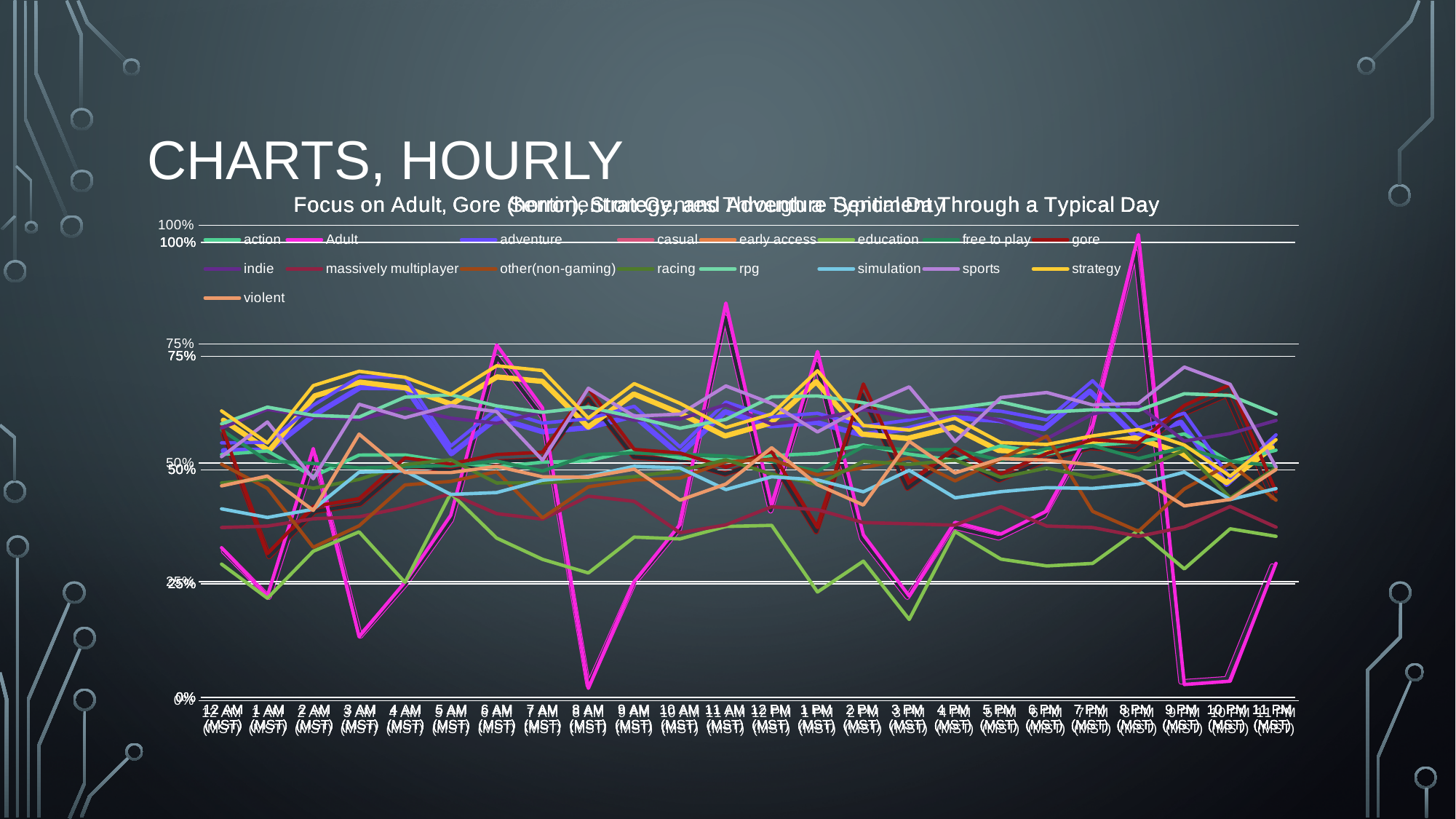

# Charts, Hourly

### Chart: Focus on Adult, Gore (horror), Strategy, and Adventure Sentiment Through a Typical Day

| Category | Adult | adventure | gore | strategy |
|---|---|---|---|---|
| 12 AM (MST) | 0.32177347 | 0.5423571740645161 | 0.5779377105000001 | 0.6094963855263158 |
| 1 AM (MST) | 0.22009684 | 0.5434423391617648 | 0.30931906387499997 | 0.5421067850869565 |
| 2 AM (MST) | 0.53038288625 | 0.6213540573999997 | 0.4084714184 | 0.6627395258076922 |
| 3 AM (MST) | 0.13452098 | 0.6812928271684212 | 0.42501574225000005 | 0.692942382448276 |
| 4 AM (MST) | 0.24926932185714287 | 0.6803467838103449 | 0.5107320651764706 | 0.6803045138372091 |
| 5 AM (MST) | 0.39014384066666663 | 0.5357343074240504 | 0.4980983674482759 | 0.6444078644893615 |
| 6 AM (MST) | 0.7483508045 | 0.6135890971954542 | 0.5178353680270269 | 0.7045198484210525 |
| 7 AM (MST) | 0.616009315 | 0.5839940641928252 | 0.5226782994615385 | 0.6945585344655174 |
| 8 AM (MST) | 0.026116344500000003 | 0.5930468631377547 | 0.656641464151515 | 0.5943584894459459 |
| 9 AM (MST) | 0.25027389666666666 | 0.6191867333655918 | 0.5285924489333335 | 0.6669713851000001 |
| 10 AM (MST) | 0.37058582475 | 0.5336454537348068 | 0.5209854114999999 | 0.6253536636716415 |
| 11 AM (MST) | 0.8363669579999999 | 0.6281177919650002 | 0.49105030372413794 | 0.5746747801702128 |
| 12 PM (MST) | 0.41011063 | 0.5970051461223407 | 0.5241086622142858 | 0.6029918780454546 |
| 1 PM (MST) | 0.7345319885 | 0.6045767366513162 | 0.36418748321739125 | 0.6940041743437501 |
| 2 PM (MST) | 0.34888005 | 0.5772664094597703 | 0.666249701 | 0.57895022386 |
| 3 PM (MST) | 0.220088029 | 0.5903668382643675 | 0.4596934104137932 | 0.5692597421750001 |
| 4 PM (MST) | 0.37521033987499997 | 0.6150211783184357 | 0.5319920901923078 | 0.593895242734375 |
| 5 PM (MST) | 0.3506064993333333 | 0.6089578480277775 | 0.47708949 | 0.5429881197692309 |
| 6 PM (MST) | 0.3990347406666667 | 0.5907388467894737 | 0.5200867432307692 | 0.5389302966744186 |
| 7 PM (MST) | 0.57957251 | 0.6731028717119996 | 0.5490785996086956 | 0.5569831595000001 |
| 8 PM (MST) | 0.98037682 | 0.5737857096551724 | 0.542709398 | 0.5704463344642858 |
| 9 PM (MST) | 0.03407591 | 0.6048391505855857 | 0.6209517494999999 | 0.5377403553809523 |
| 10 PM (MST) | 0.041031255999999995 | 0.46832947431081084 | 0.6646664767272727 | 0.4722667402857142 |
| 11 PM (MST) | 0.28890627333333335 | 0.5592112410289857 | 0.43932335499999997 | 0.5489791927999998 |

### Chart: Focus on Adult, Gore (horror), Strategy, and Adventure Sentiment Through a Typical Day

| Category | Adult | adventure | gore | strategy |
|---|---|---|---|---|
| 12 AM (MST) | 0.32177347 | 0.5423571740645161 | 0.5779377105000001 | 0.6094963855263158 |
| 1 AM (MST) | 0.22009684 | 0.5434423391617648 | 0.30931906387499997 | 0.5421067850869565 |
| 2 AM (MST) | 0.53038288625 | 0.6213540573999997 | 0.4084714184 | 0.6627395258076922 |
| 3 AM (MST) | 0.13452098 | 0.6812928271684212 | 0.42501574225000005 | 0.692942382448276 |
| 4 AM (MST) | 0.24926932185714287 | 0.6803467838103449 | 0.5107320651764706 | 0.6803045138372091 |
| 5 AM (MST) | 0.39014384066666663 | 0.5357343074240504 | 0.4980983674482759 | 0.6444078644893615 |
| 6 AM (MST) | 0.7483508045 | 0.6135890971954542 | 0.5178353680270269 | 0.7045198484210525 |
| 7 AM (MST) | 0.616009315 | 0.5839940641928252 | 0.5226782994615385 | 0.6945585344655174 |
| 8 AM (MST) | 0.026116344500000003 | 0.5930468631377547 | 0.656641464151515 | 0.5943584894459459 |
| 9 AM (MST) | 0.25027389666666666 | 0.6191867333655918 | 0.5285924489333335 | 0.6669713851000001 |
| 10 AM (MST) | 0.37058582475 | 0.5336454537348068 | 0.5209854114999999 | 0.6253536636716415 |
| 11 AM (MST) | 0.8363669579999999 | 0.6281177919650002 | 0.49105030372413794 | 0.5746747801702128 |
| 12 PM (MST) | 0.41011063 | 0.5970051461223407 | 0.5241086622142858 | 0.6029918780454546 |
| 1 PM (MST) | 0.7345319885 | 0.6045767366513162 | 0.36418748321739125 | 0.6940041743437501 |
| 2 PM (MST) | 0.34888005 | 0.5772664094597703 | 0.666249701 | 0.57895022386 |
| 3 PM (MST) | 0.220088029 | 0.5903668382643675 | 0.4596934104137932 | 0.5692597421750001 |
| 4 PM (MST) | 0.37521033987499997 | 0.6150211783184357 | 0.5319920901923078 | 0.593895242734375 |
| 5 PM (MST) | 0.3506064993333333 | 0.6089578480277775 | 0.47708949 | 0.5429881197692309 |
| 6 PM (MST) | 0.3990347406666667 | 0.5907388467894737 | 0.5200867432307692 | 0.5389302966744186 |
| 7 PM (MST) | 0.57957251 | 0.6731028717119996 | 0.5490785996086956 | 0.5569831595000001 |
| 8 PM (MST) | 0.98037682 | 0.5737857096551724 | 0.542709398 | 0.5704463344642858 |
| 9 PM (MST) | 0.03407591 | 0.6048391505855857 | 0.6209517494999999 | 0.5377403553809523 |
| 10 PM (MST) | 0.041031255999999995 | 0.46832947431081084 | 0.6646664767272727 | 0.4722667402857142 |
| 11 PM (MST) | 0.28890627333333335 | 0.5592112410289857 | 0.43932335499999997 | 0.5489791927999998 |

### Chart: Focus on Adult, Gore (horror), Strategy, and Adventure Sentiment Through a Typical Day

| Category | Adult | adventure | gore | strategy |
|---|---|---|---|---|
| 12 AM (MST) | 0.32177347 | 0.5423571740645161 | 0.5779377105000001 | 0.6094963855263158 |
| 1 AM (MST) | 0.22009684 | 0.5434423391617648 | 0.30931906387499997 | 0.5421067850869565 |
| 2 AM (MST) | 0.53038288625 | 0.6213540573999997 | 0.4084714184 | 0.6627395258076922 |
| 3 AM (MST) | 0.13452098 | 0.6812928271684212 | 0.42501574225000005 | 0.692942382448276 |
| 4 AM (MST) | 0.24926932185714287 | 0.6803467838103449 | 0.5107320651764706 | 0.6803045138372091 |
| 5 AM (MST) | 0.39014384066666663 | 0.5357343074240504 | 0.4980983674482759 | 0.6444078644893615 |
| 6 AM (MST) | 0.7483508045 | 0.6135890971954542 | 0.5178353680270269 | 0.7045198484210525 |
| 7 AM (MST) | 0.616009315 | 0.5839940641928252 | 0.5226782994615385 | 0.6945585344655174 |
| 8 AM (MST) | 0.026116344500000003 | 0.5930468631377547 | 0.656641464151515 | 0.5943584894459459 |
| 9 AM (MST) | 0.25027389666666666 | 0.6191867333655918 | 0.5285924489333335 | 0.6669713851000001 |
| 10 AM (MST) | 0.37058582475 | 0.5336454537348068 | 0.5209854114999999 | 0.6253536636716415 |
| 11 AM (MST) | 0.8363669579999999 | 0.6281177919650002 | 0.49105030372413794 | 0.5746747801702128 |
| 12 PM (MST) | 0.41011063 | 0.5970051461223407 | 0.5241086622142858 | 0.6029918780454546 |
| 1 PM (MST) | 0.7345319885 | 0.6045767366513162 | 0.36418748321739125 | 0.6940041743437501 |
| 2 PM (MST) | 0.34888005 | 0.5772664094597703 | 0.666249701 | 0.57895022386 |
| 3 PM (MST) | 0.220088029 | 0.5903668382643675 | 0.4596934104137932 | 0.5692597421750001 |
| 4 PM (MST) | 0.37521033987499997 | 0.6150211783184357 | 0.5319920901923078 | 0.593895242734375 |
| 5 PM (MST) | 0.3506064993333333 | 0.6089578480277775 | 0.47708949 | 0.5429881197692309 |
| 6 PM (MST) | 0.3990347406666667 | 0.5907388467894737 | 0.5200867432307692 | 0.5389302966744186 |
| 7 PM (MST) | 0.57957251 | 0.6731028717119996 | 0.5490785996086956 | 0.5569831595000001 |
| 8 PM (MST) | 0.98037682 | 0.5737857096551724 | 0.542709398 | 0.5704463344642858 |
| 9 PM (MST) | 0.03407591 | 0.6048391505855857 | 0.6209517494999999 | 0.5377403553809523 |
| 10 PM (MST) | 0.041031255999999995 | 0.46832947431081084 | 0.6646664767272727 | 0.4722667402857142 |
| 11 PM (MST) | 0.28890627333333335 | 0.5592112410289857 | 0.43932335499999997 | 0.5489791927999998 |

### Chart: Focus on Adult, Gore (horror), Strategy, and Adventure Sentiment Through a Typical Day

| Category | Adult | adventure | gore | strategy |
|---|---|---|---|---|
| 12 AM (MST) | 0.32177347 | 0.5423571740645161 | 0.5779377105000001 | 0.6094963855263158 |
| 1 AM (MST) | 0.22009684 | 0.5434423391617648 | 0.30931906387499997 | 0.5421067850869565 |
| 2 AM (MST) | 0.53038288625 | 0.6213540573999997 | 0.4084714184 | 0.6627395258076922 |
| 3 AM (MST) | 0.13452098 | 0.6812928271684212 | 0.42501574225000005 | 0.692942382448276 |
| 4 AM (MST) | 0.24926932185714287 | 0.6803467838103449 | 0.5107320651764706 | 0.6803045138372091 |
| 5 AM (MST) | 0.39014384066666663 | 0.5357343074240504 | 0.4980983674482759 | 0.6444078644893615 |
| 6 AM (MST) | 0.7483508045 | 0.6135890971954542 | 0.5178353680270269 | 0.7045198484210525 |
| 7 AM (MST) | 0.616009315 | 0.5839940641928252 | 0.5226782994615385 | 0.6945585344655174 |
| 8 AM (MST) | 0.026116344500000003 | 0.5930468631377547 | 0.656641464151515 | 0.5943584894459459 |
| 9 AM (MST) | 0.25027389666666666 | 0.6191867333655918 | 0.5285924489333335 | 0.6669713851000001 |
| 10 AM (MST) | 0.37058582475 | 0.5336454537348068 | 0.5209854114999999 | 0.6253536636716415 |
| 11 AM (MST) | 0.8363669579999999 | 0.6281177919650002 | 0.49105030372413794 | 0.5746747801702128 |
| 12 PM (MST) | 0.41011063 | 0.5970051461223407 | 0.5241086622142858 | 0.6029918780454546 |
| 1 PM (MST) | 0.7345319885 | 0.6045767366513162 | 0.36418748321739125 | 0.6940041743437501 |
| 2 PM (MST) | 0.34888005 | 0.5772664094597703 | 0.666249701 | 0.57895022386 |
| 3 PM (MST) | 0.220088029 | 0.5903668382643675 | 0.4596934104137932 | 0.5692597421750001 |
| 4 PM (MST) | 0.37521033987499997 | 0.6150211783184357 | 0.5319920901923078 | 0.593895242734375 |
| 5 PM (MST) | 0.3506064993333333 | 0.6089578480277775 | 0.47708949 | 0.5429881197692309 |
| 6 PM (MST) | 0.3990347406666667 | 0.5907388467894737 | 0.5200867432307692 | 0.5389302966744186 |
| 7 PM (MST) | 0.57957251 | 0.6731028717119996 | 0.5490785996086956 | 0.5569831595000001 |
| 8 PM (MST) | 0.98037682 | 0.5737857096551724 | 0.542709398 | 0.5704463344642858 |
| 9 PM (MST) | 0.03407591 | 0.6048391505855857 | 0.6209517494999999 | 0.5377403553809523 |
| 10 PM (MST) | 0.041031255999999995 | 0.46832947431081084 | 0.6646664767272727 | 0.4722667402857142 |
| 11 PM (MST) | 0.28890627333333335 | 0.5592112410289857 | 0.43932335499999997 | 0.5489791927999998 |

### Chart: Sentiment on Genres Through a Typical Day

| Category | action | Adult | adventure | casual | early access | education | free to play | gore | indie | massively multiplayer | other(non-gaming) | racing | rpg | simulation | sports | strategy | violent |
|---|---|---|---|---|---|---|---|---|---|---|---|---|---|---|---|---|---|
| 12 AM (MST) | 0.5178260002055136 | 0.32177347 | 0.5423571740645161 | None | None | 0.28732316888888887 | 0.5697624968363637 | 0.5779377105000001 | 0.573663638118644 | 0.36422541474285713 | 0.4973198261860466 | 0.45800437608212574 | 0.5823678145492612 | 0.4034428182378853 | 0.5132283670000001 | 0.6094963855263158 | 0.45175887116923086 |
| 1 AM (MST) | 0.5253357384631581 | 0.22009684 | 0.5434423391617648 | None | 0.00068268 | 0.2154782989629629 | 0.504417303365854 | 0.30931906387499997 | 0.612905862046729 | 0.36722625403636366 | 0.4465914203235294 | 0.4661290918872551 | 0.617528922887608 | 0.38536511570370363 | 0.5863240934 | 0.5421067850869565 | 0.47249215541176476 |
| 2 AM (MST) | 0.47177749247869716 | 0.53038288625 | 0.6213540573999997 | None | None | 0.3142889773023257 | 0.49896738096347004 | 0.4084714184 | 0.596850725794643 | 0.38263527566666666 | 0.3226122029787234 | 0.4468566992880434 | 0.6001992811181552 | 0.4025999219058294 | 0.4669828297272727 | 0.6627395258076922 | 0.4001868421521739 |
| 3 AM (MST) | 0.5166893841527095 | 0.13452098 | 0.6812928271684212 | None | 0.019386906 | 0.3551076728529412 | 0.489359945142549 | 0.42501574225000005 | 0.5915392019734513 | 0.38675270108571436 | 0.3678505925757576 | 0.4653718500793651 | 0.5966155989444444 | 0.48058690975933593 | 0.6235360433846154 | 0.692942382448276 | 0.560749695102041 |
| 4 AM (MST) | 0.5170834077284774 | 0.24926932185714287 | 0.6803467838103449 | None | None | 0.2489972933461539 | 0.4921067155712075 | 0.5107320651764706 | 0.6151851692690058 | 0.4069534105111111 | 0.45374194138775514 | 0.4966530066043959 | 0.6385862510982563 | 0.48312203354817296 | 0.59524575428 | 0.6803045138372091 | 0.480013989931507 |
| 5 AM (MST) | 0.5015727400079479 | 0.39014384066666663 | 0.5357343074240504 | None | None | 0.43607835819047613 | 0.494459112705251 | 0.4980983674482759 | 0.5943723787511521 | 0.4355868769785278 | 0.4612651315789475 | 0.5068791875210851 | 0.6434573220781052 | 0.43388430007294093 | 0.6208315404999999 | 0.6444078644893615 | 0.4797746451505377 |
| 6 AM (MST) | 0.4914395125015616 | 0.7483508045 | 0.6135890971954542 | 0.9956858 | None | 0.342013980125 | 0.5038580077278909 | 0.5178353680270269 | 0.5834277397698111 | 0.3934266307054794 | 0.48164243607070695 | 0.45793833577215204 | 0.6200355343327106 | 0.4377659692491583 | 0.6080593913333332 | 0.7045198484210525 | 0.49294112095541415 |
| 7 AM (MST) | 0.5016404326092715 | 0.616009315 | 0.5839940641928252 | None | None | 0.2973459815531914 | 0.4830796235784478 | 0.5226782994615385 | 0.6074825251333327 | 0.38173921894843454 | 0.3845868021237113 | 0.45814529033399604 | 0.606773716302066 | 0.4636545535774855 | 0.5058197380363636 | 0.6945585344655174 | 0.4709139870763358 |
| 8 AM (MST) | 0.5043189308208816 | 0.026116344500000003 | 0.5930468631377547 | None | None | 0.26865402053846166 | 0.5172915907471466 | 0.656641464151515 | 0.6154963950553629 | 0.43016789498803853 | 0.4498503657982458 | 0.4634584053402918 | 0.6173886898538732 | 0.47188387313483143 | 0.657320380395349 | 0.5943584894459459 | 0.47000122439860154 |
| 9 AM (MST) | 0.5274565616967747 | 0.25027389666666666 | 0.6191867333655918 | None | None | 0.34411372951764707 | 0.5211956544608466 | 0.5285924489333335 | 0.5897882955489504 | 0.4193320500025574 | 0.4639479066770833 | 0.47121917293933063 | 0.5966830044832533 | 0.4929907972907567 | 0.5985879789433961 | 0.6669713851000001 | 0.48715272969444484 |
| 10 AM (MST) | 0.510283780066259 | 0.37058582475 | 0.5336454537348068 | None | None | 0.3402717548999999 | 0.5185335882892202 | 0.5209854114999999 | 0.5927183075454548 | 0.35317858208274233 | 0.4684154219067795 | 0.48410000538260844 | 0.5731403311252279 | 0.48940549102798525 | 0.6028087790576924 | 0.6253536636716415 | 0.42175790005555536 |
| 11 AM (MST) | 0.5063626469908349 | 0.8363669579999999 | 0.6281177919650002 | None | None | 0.36638898954878046 | 0.5145665139461972 | 0.49105030372413794 | 0.6225191145154639 | 0.3697939525000002 | 0.5025378535306125 | 0.506592320674725 | 0.5916024502428998 | 0.44397501491023295 | 0.6620292097333333 | 0.5746747801702128 | 0.4556423514384616 |
| 12 PM (MST) | 0.5156412121494008 | 0.41011063 | 0.5970051461223407 | None | None | 0.3687659469999999 | 0.5031780771881612 | 0.5241086622142858 | 0.5815664886206896 | 0.4079169928843184 | 0.5069713632098763 | 0.47652190291810353 | 0.6391228215435895 | 0.4709609529941856 | 0.6250470086341463 | 0.6029918780454546 | 0.5320941838189654 |
| 1 PM (MST) | 0.5199415888753354 | 0.7345319885 | 0.6045767366513162 | None | None | 0.22862654658208947 | 0.48285973773518737 | 0.36418748321739125 | 0.5927371537866665 | 0.40178529868719204 | 0.4749265010526315 | 0.45454538637906994 | 0.6411102914022225 | 0.4642264800272109 | 0.5652966500714287 | 0.6940041743437501 | 0.4542691342178217 |
| 2 PM (MST) | 0.5377334169486037 | 0.34888005 | 0.5772664094597703 | None | None | 0.2935201843508772 | 0.5344489612938504 | 0.666249701 | 0.6120530657234042 | 0.37462442296759224 | 0.48977480628378384 | 0.50330933994321 | 0.6266571766708997 | 0.4393963031458734 | 0.6176261539756099 | 0.57895022386 | 0.4115486445895525 |
| 3 PM (MST) | 0.5185605279915142 | 0.220088029 | 0.5903668382643675 | None | None | 0.17096852321052627 | 0.5277467332668999 | 0.4596934104137932 | 0.5968857789825327 | 0.3721230230241544 | 0.5105789037594937 | 0.4970701618037826 | 0.6068813199726188 | 0.48454213734924106 | 0.6601798838285715 | 0.5692597421750001 | 0.5456385998135592 |
| 4 PM (MST) | 0.505527197282143 | 0.37521033987499997 | 0.6150211783184357 | None | None | 0.35563721230645157 | 0.5283897543817262 | 0.5319920901923078 | 0.6090428296197715 | 0.36913154026666656 | 0.4623313219750001 | 0.5060284284928568 | 0.6155181078589166 | 0.4266794025855671 | 0.5451342195952381 | 0.593895242734375 | 0.4791134109913044 |
| 5 PM (MST) | 0.5364087008393983 | 0.3506064993333333 | 0.6089578480277775 | None | 0.003443043 | 0.29776981044680867 | 0.5055393481284791 | 0.47708949 | 0.5892363521468253 | 0.40791925345913455 | 0.5082571965185186 | 0.4696341406593886 | 0.6283709954937184 | 0.4396491580683591 | 0.6377095838039215 | 0.5429881197692309 | 0.5090612518021977 |
| 6 PM (MST) | 0.5190528610749322 | 0.3990347406666667 | 0.5907388467894737 | None | None | 0.2834496982926829 | 0.5303221606801971 | 0.5200867432307692 | 0.5511022796919999 | 0.3673086768125001 | 0.5565968520625 | 0.48917789696042213 | 0.6069668879077729 | 0.4480171484566212 | 0.6482276392727272 | 0.5389302966744186 | 0.5060266967282608 |
| 7 PM (MST) | 0.536638911273759 | 0.57957251 | 0.6731028717119996 | None | 0.2081108 | 0.2887694596 | 0.5364361036295362 | 0.5490785996086956 | 0.6030419008279072 | 0.36424461090368276 | 0.39823923149999996 | 0.4692760340419156 | 0.6118562342624634 | 0.44641674239041107 | 0.6222084922380952 | 0.5569831595000001 | 0.4959701317802197 |
| 8 PM (MST) | 0.5445117885125386 | 0.98037682 | 0.5737857096551724 | None | None | 0.3583359855263158 | 0.5092183289350455 | 0.542709398 | 0.6207086974433962 | 0.34569409524579114 | 0.3562965560000001 | 0.48505495462587417 | 0.610583395589443 | 0.45540718952678577 | 0.6254671784090909 | 0.5704463344642858 | 0.4700987655714286 |
| 9 PM (MST) | 0.5611895820901962 | 0.03407591 | 0.6048391505855857 | None | None | 0.2771364310789474 | 0.5332573156574221 | 0.6209517494999999 | 0.546178658053571 | 0.36520386179148945 | 0.44533128874999994 | 0.5267266945147056 | 0.6457442513915664 | 0.48066086186068113 | 0.7018004489545455 | 0.5377403553809523 | 0.4097476316999999 |
| 10 PM (MST) | 0.5019675141077283 | 0.041031255999999995 | 0.46832947431081084 | None | None | 0.3615385155555555 | 0.5033751384500003 | 0.6646664767272727 | 0.5619405089398497 | 0.4083790529700857 | 0.49855977196000006 | 0.42645033352336464 | 0.6420078990755812 | 0.4230579872305084 | 0.6655093814375 | 0.4722667402857142 | 0.42316949516176455 |
| 11 PM (MST) | 0.5269364873691933 | 0.28890627333333335 | 0.5592112410289857 | None | None | 0.3456846626363637 | 0.49377583429484545 | 0.43932335499999997 | 0.5894922764923075 | 0.3650859311455399 | 0.42181553682222217 | 0.4899136849420291 | 0.6028686051999995 | 0.4460839896546186 | 0.4912209248124999 | 0.5489791927999998 | 0.4861619699999999 |